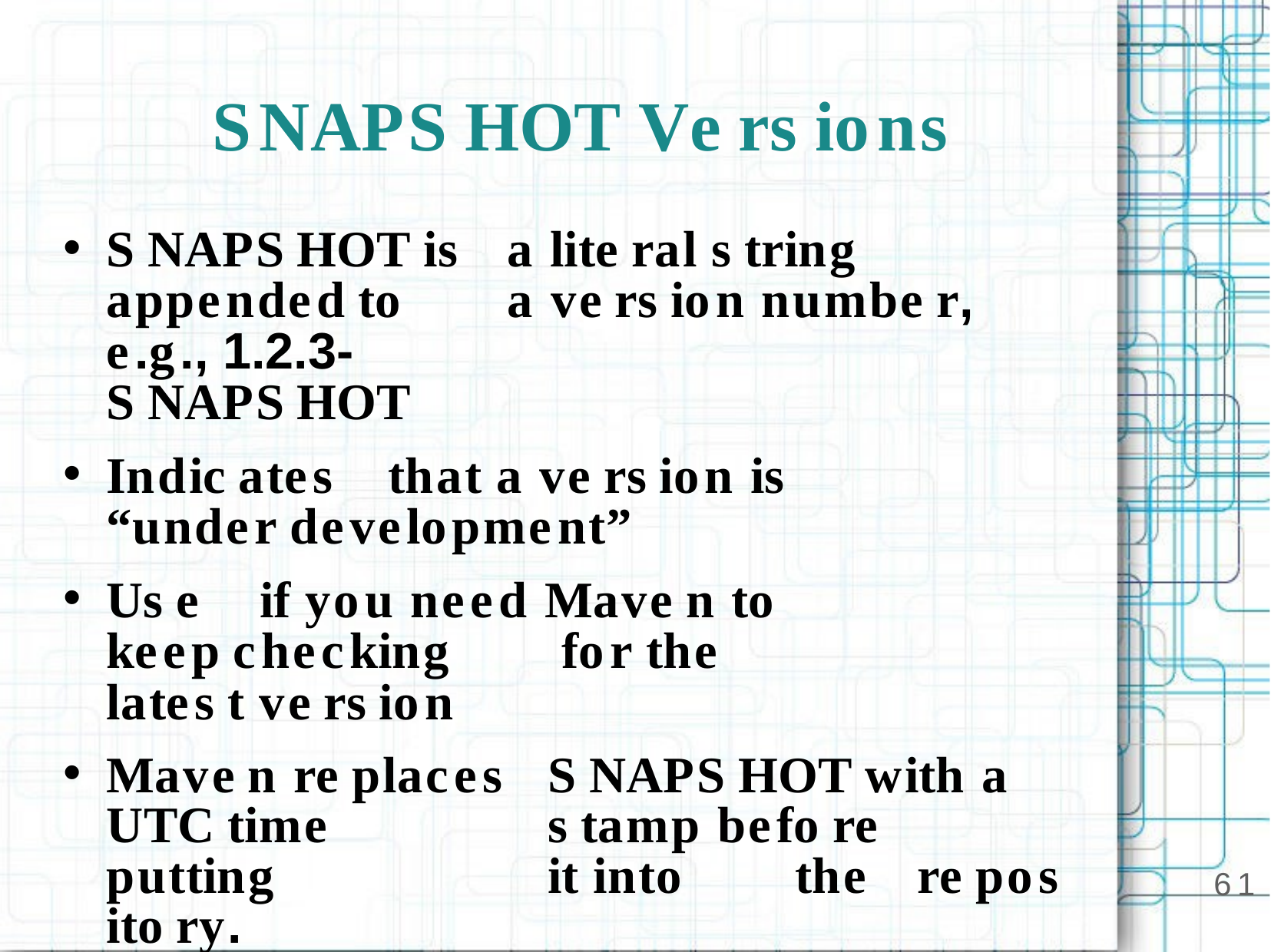

# SNAPS HOT Ve rs ions
S NAPS HOT is	a lite ral s tring	appended to	a ve rs ion numbe r, e.g., 1.2.3-
S NAPS HOT
Indic ates	that a ve rs ion is	“under development”
Us e	if you need Mave n to	keep checking	for the	lates t ve rs ion
Mave n re places	S NAPS HOT with a UTC time	s tamp befo re	putting	it into	the    re pos ito ry.
61